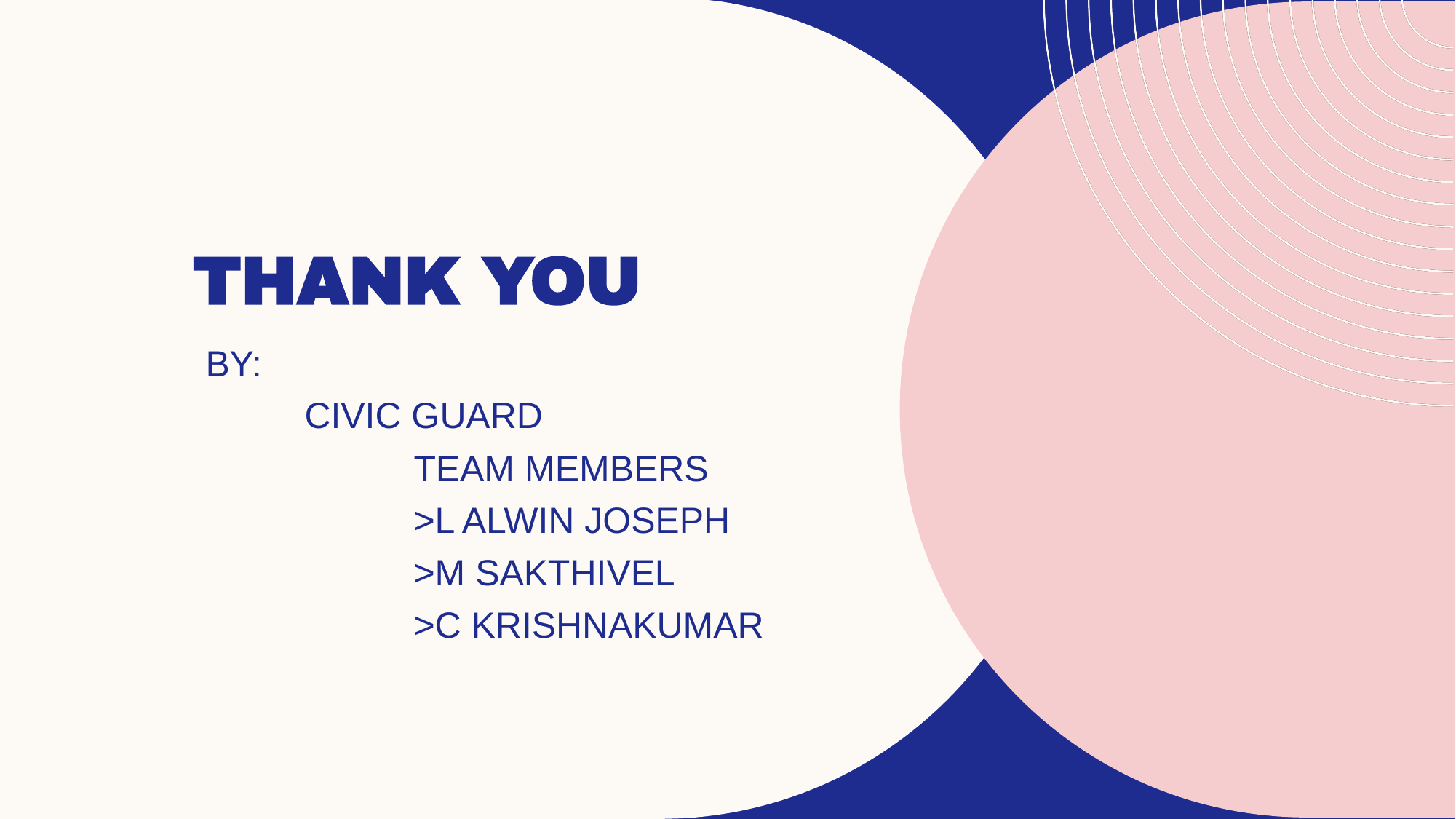

# THANK YOU
 BY:
	CIVIC GUARD
		TEAM MEMBERS
		>L ALWIN JOSEPH
		>M SAKTHIVEL
		>C KRISHNAKUMAR